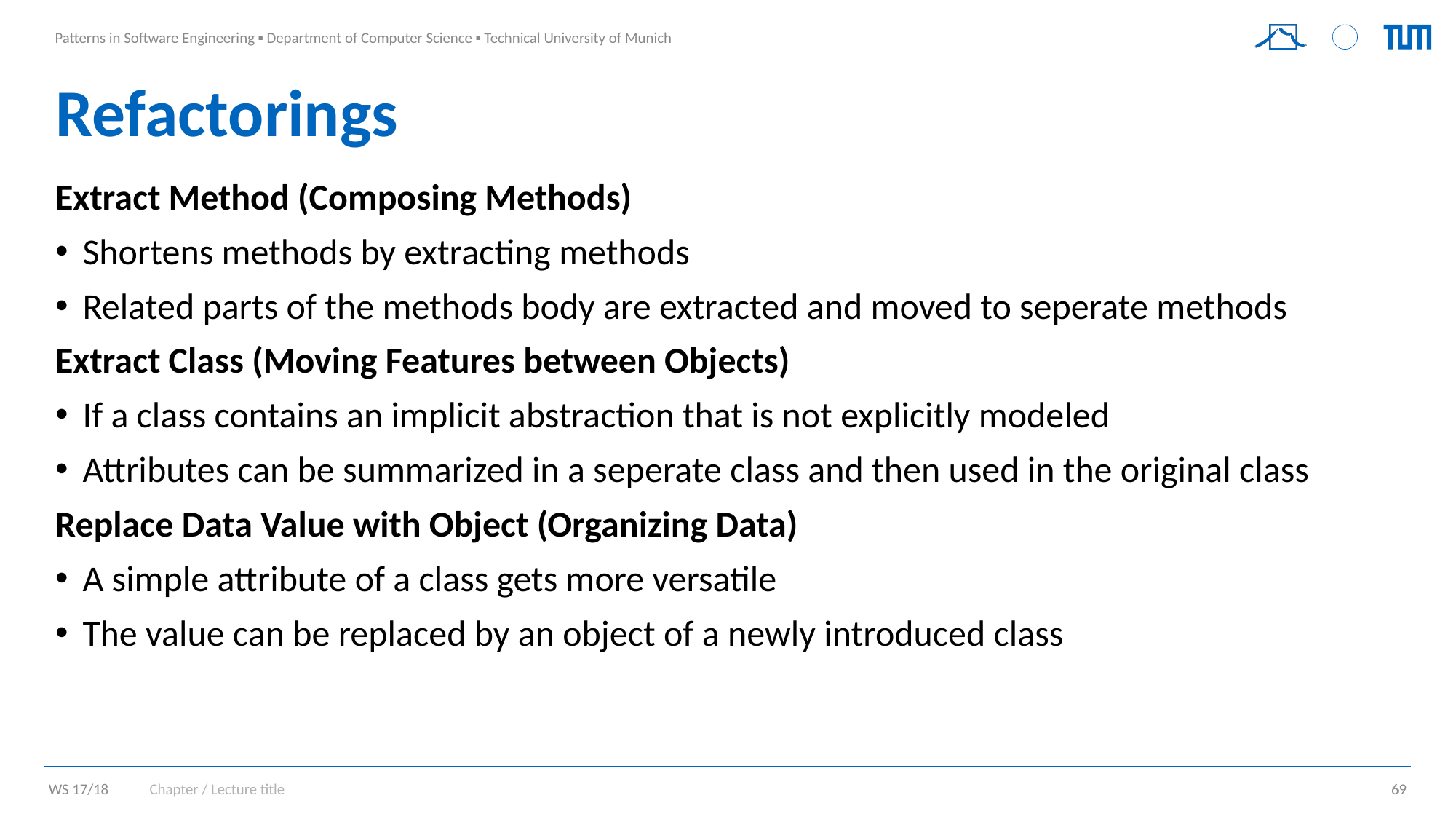

# Refactorings
Extract Method (Composing Methods)
Shortens methods by extracting methods
Related parts of the methods body are extracted and moved to seperate methods
Extract Class (Moving Features between Objects)
If a class contains an implicit abstraction that is not explicitly modeled
Attributes can be summarized in a seperate class and then used in the original class
Replace Data Value with Object (Organizing Data)
A simple attribute of a class gets more versatile
The value can be replaced by an object of a newly introduced class

Chapter / Lecture title
69
WS 17/18